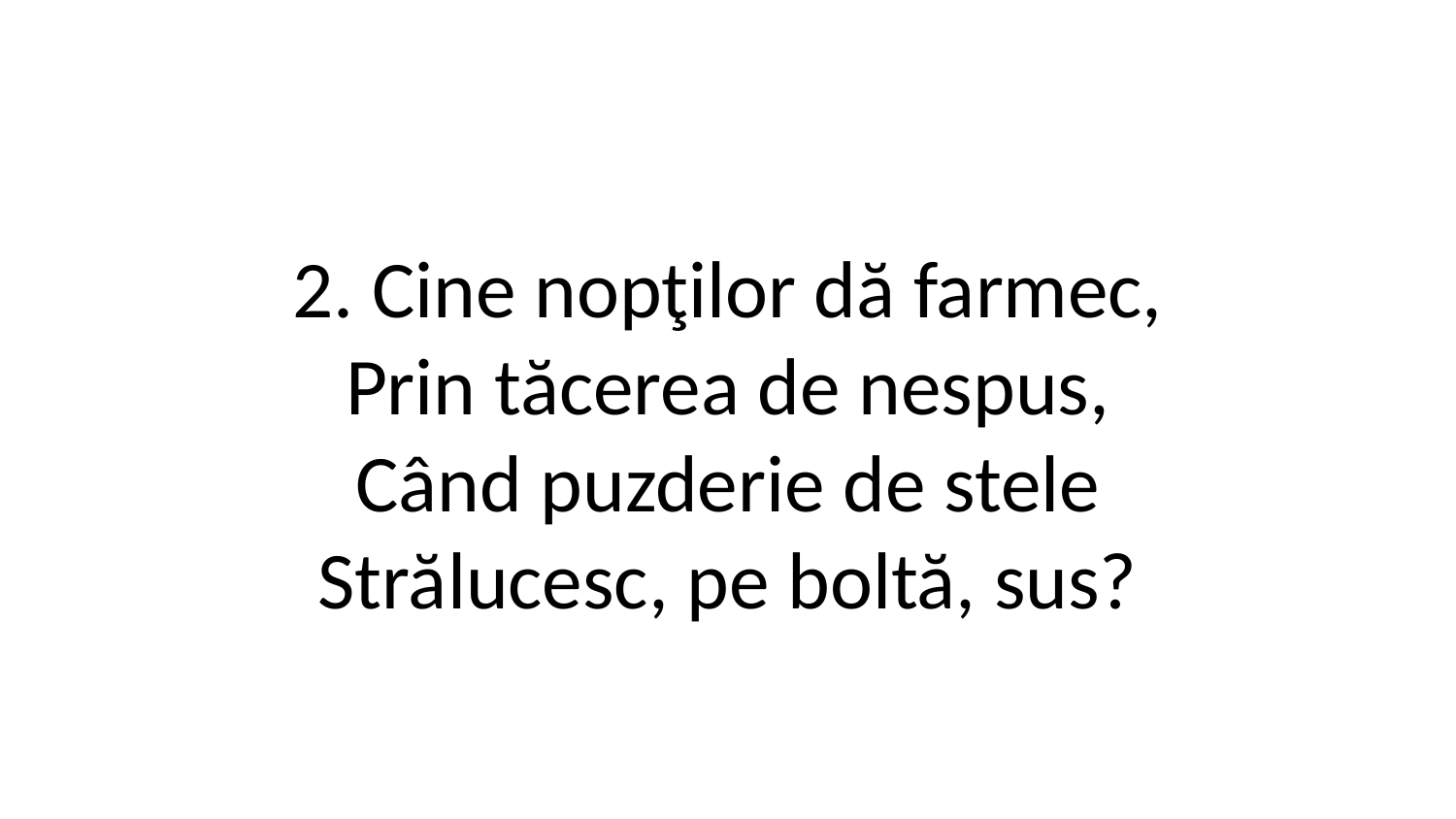

2. Cine nopţilor dă farmec,
Prin tăcerea de nespus,
Când puzderie de stele
Strălucesc, pe boltă, sus?